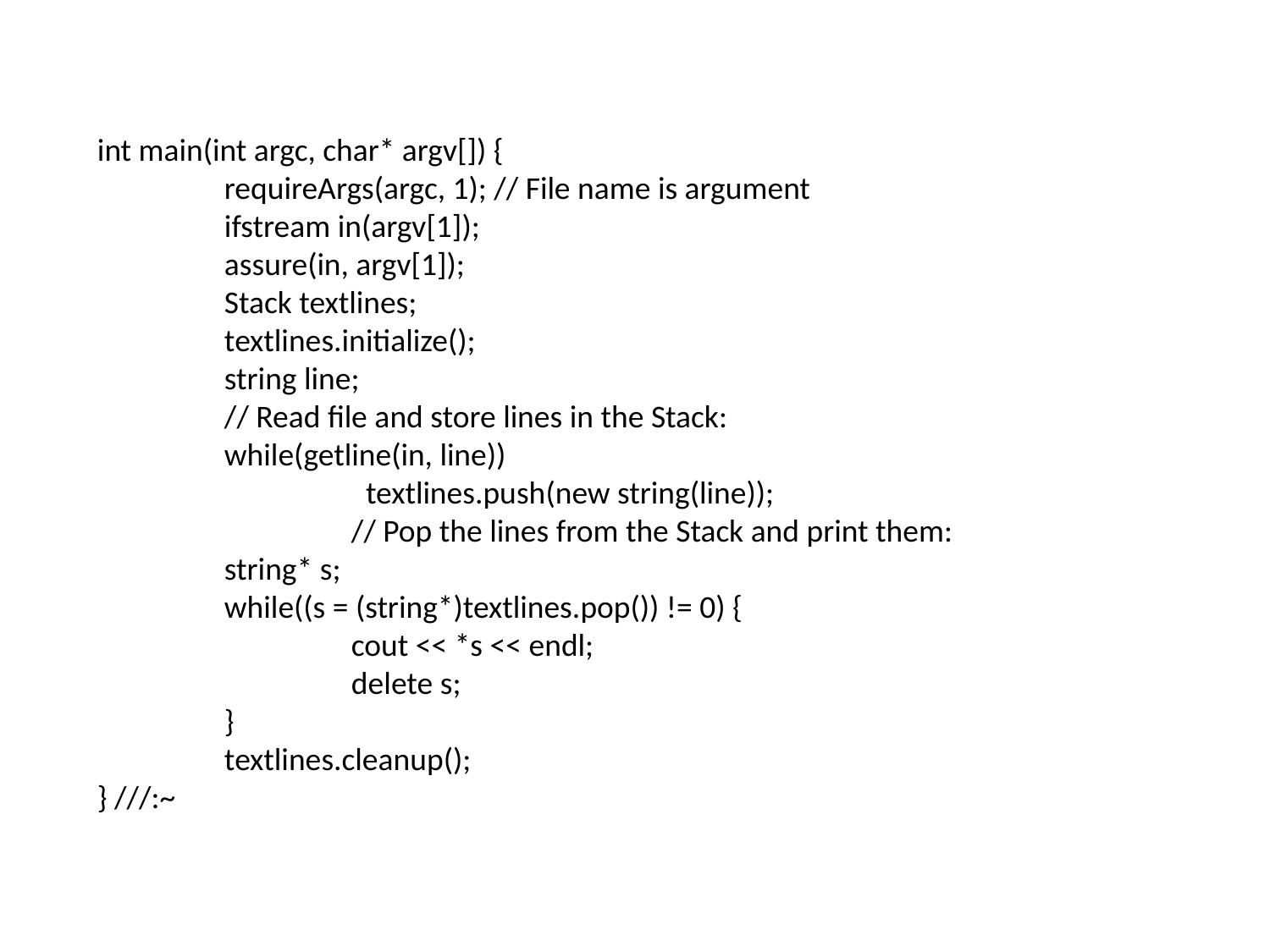

int main(int argc, char* argv[]) {
 	requireArgs(argc, 1); // File name is argument
  	ifstream in(argv[1]);
  	assure(in, argv[1]);
  	Stack textlines;
  	textlines.initialize();
  	string line;
  	// Read file and store lines in the Stack:
  	while(getline(in, line))
  		  textlines.push(new string(line));
  		// Pop the lines from the Stack and print them:
  	string* s;
  	while((s = (string*)textlines.pop()) != 0) {
    		cout << *s << endl;
    		delete s;
  	}
  	textlines.cleanup();
} ///:~